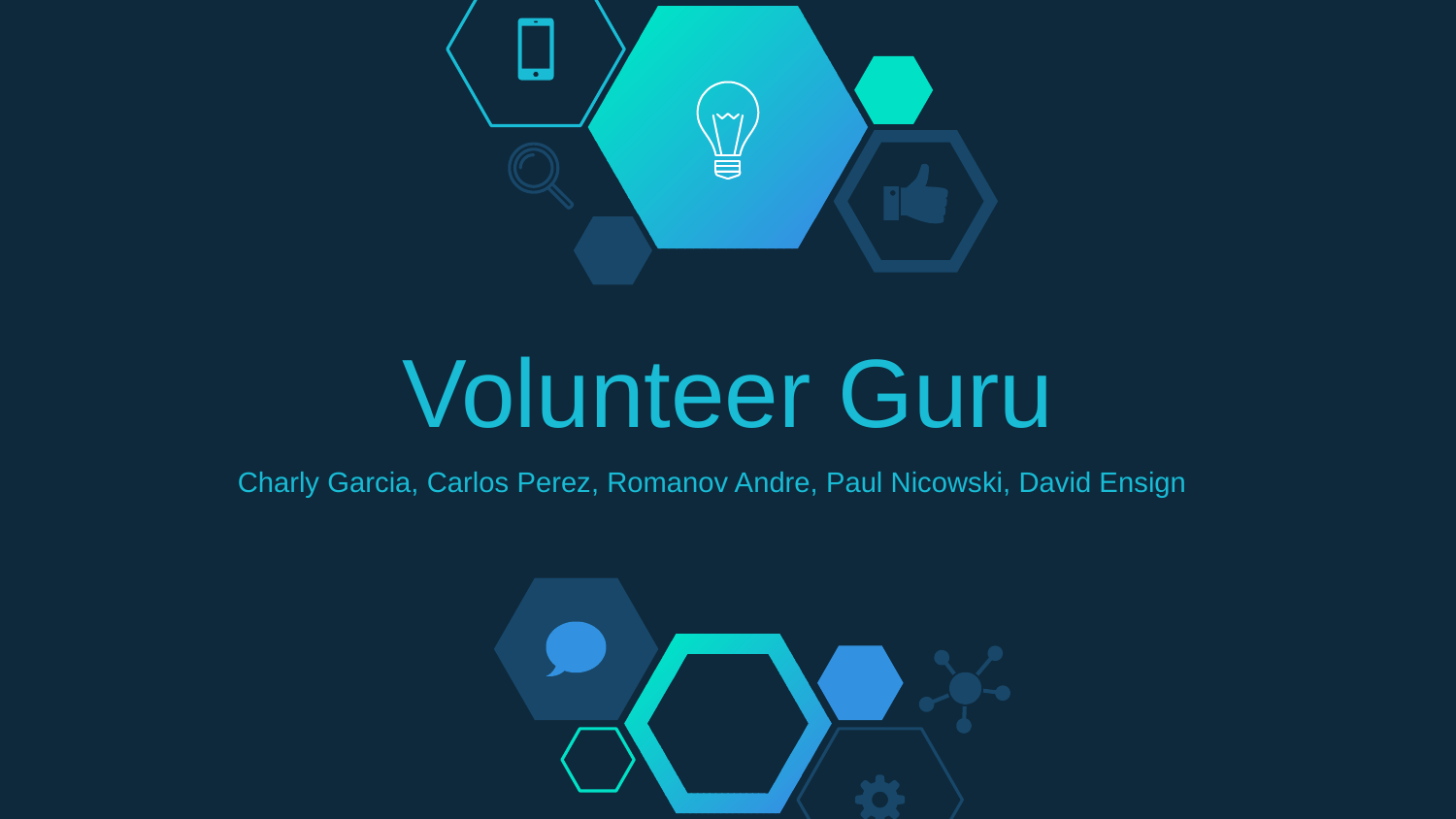

# Volunteer Guru
Charly Garcia, Carlos Perez, Romanov Andre, Paul Nicowski, David Ensign